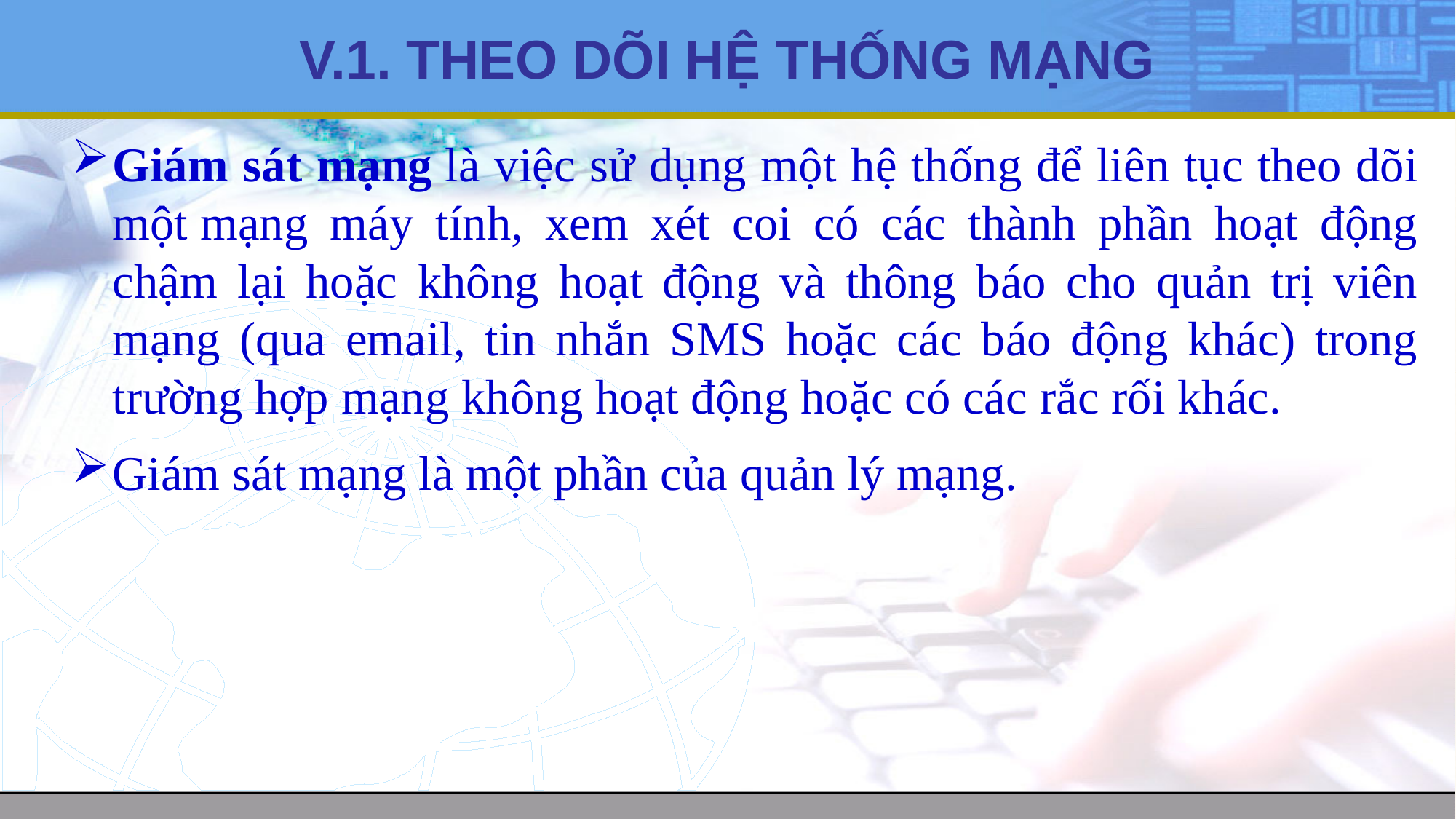

# V.1. THEO DÕI HỆ THỐNG MẠNG
Giám sát mạng là việc sử dụng một hệ thống để liên tục theo dõi một mạng máy tính, xem xét coi có các thành phần hoạt động chậm lại hoặc không hoạt động và thông báo cho quản trị viên mạng (qua email, tin nhắn SMS hoặc các báo động khác) trong trường hợp mạng không hoạt động hoặc có các rắc rối khác.
Giám sát mạng là một phần của quản lý mạng.